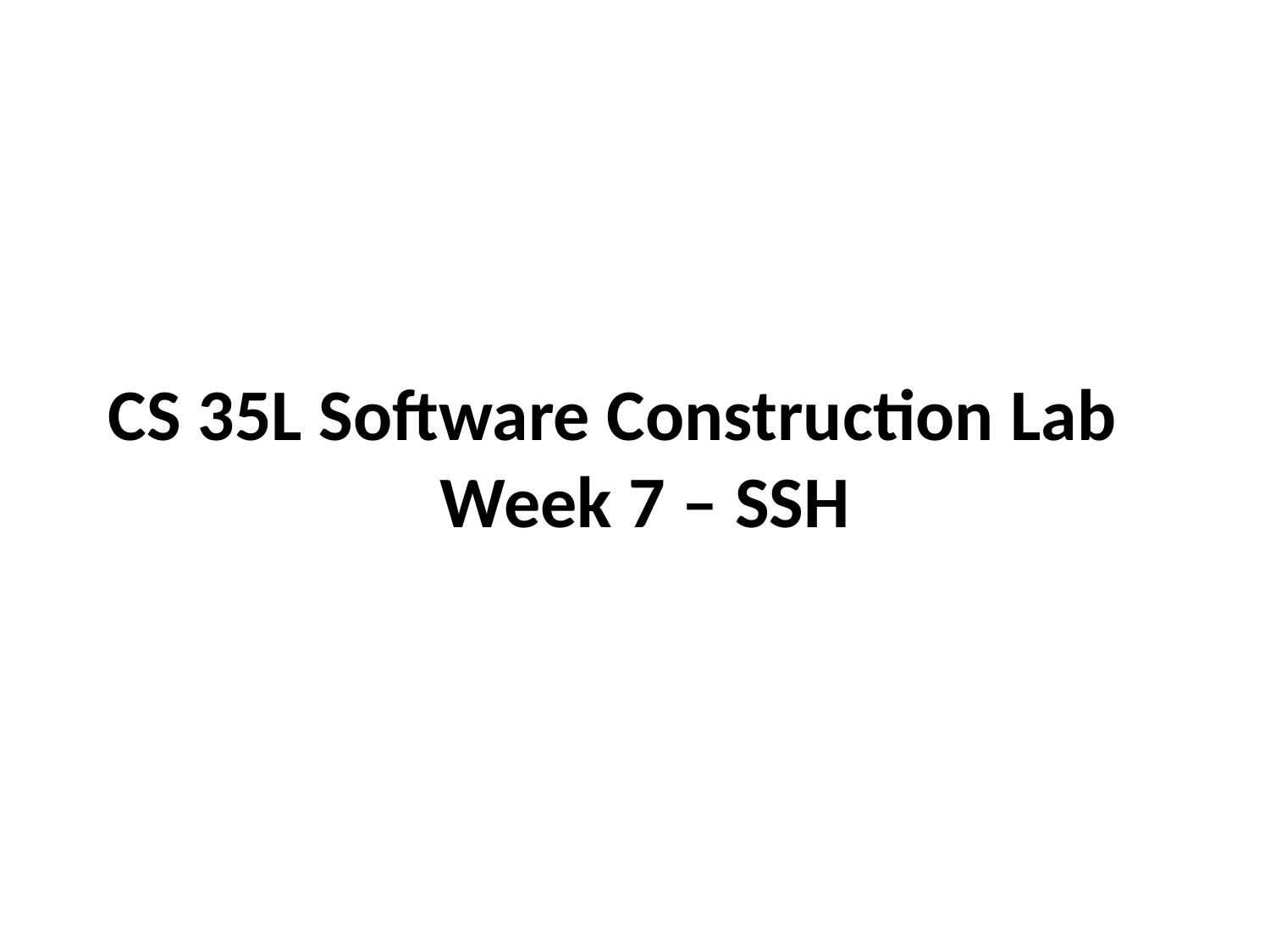

# CS 35L Software Construction Lab Week 7 – SSH